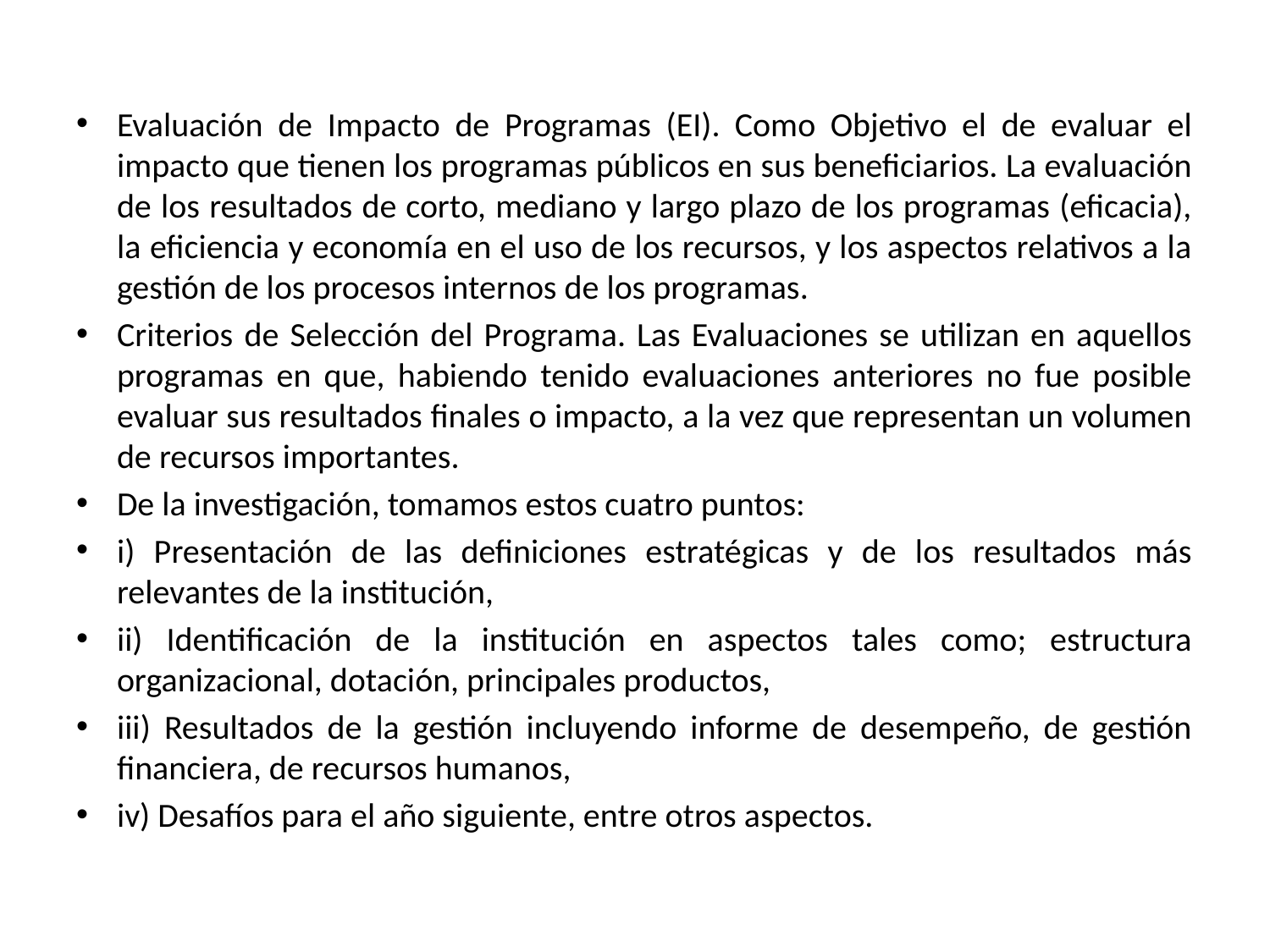

Evaluación de Impacto de Programas (EI). Como Objetivo el de evaluar el impacto que tienen los programas públicos en sus beneficiarios. La evaluación de los resultados de corto, mediano y largo plazo de los programas (eficacia), la eficiencia y economía en el uso de los recursos, y los aspectos relativos a la gestión de los procesos internos de los programas.
Criterios de Selección del Programa. Las Evaluaciones se utilizan en aquellos programas en que, habiendo tenido evaluaciones anteriores no fue posible evaluar sus resultados finales o impacto, a la vez que representan un volumen de recursos importantes.
De la investigación, tomamos estos cuatro puntos:
i) Presentación de las definiciones estratégicas y de los resultados más relevantes de la institución,
ii) Identificación de la institución en aspectos tales como; estructura organizacional, dotación, principales productos,
iii) Resultados de la gestión incluyendo informe de desempeño, de gestión financiera, de recursos humanos,
iv) Desafíos para el año siguiente, entre otros aspectos.